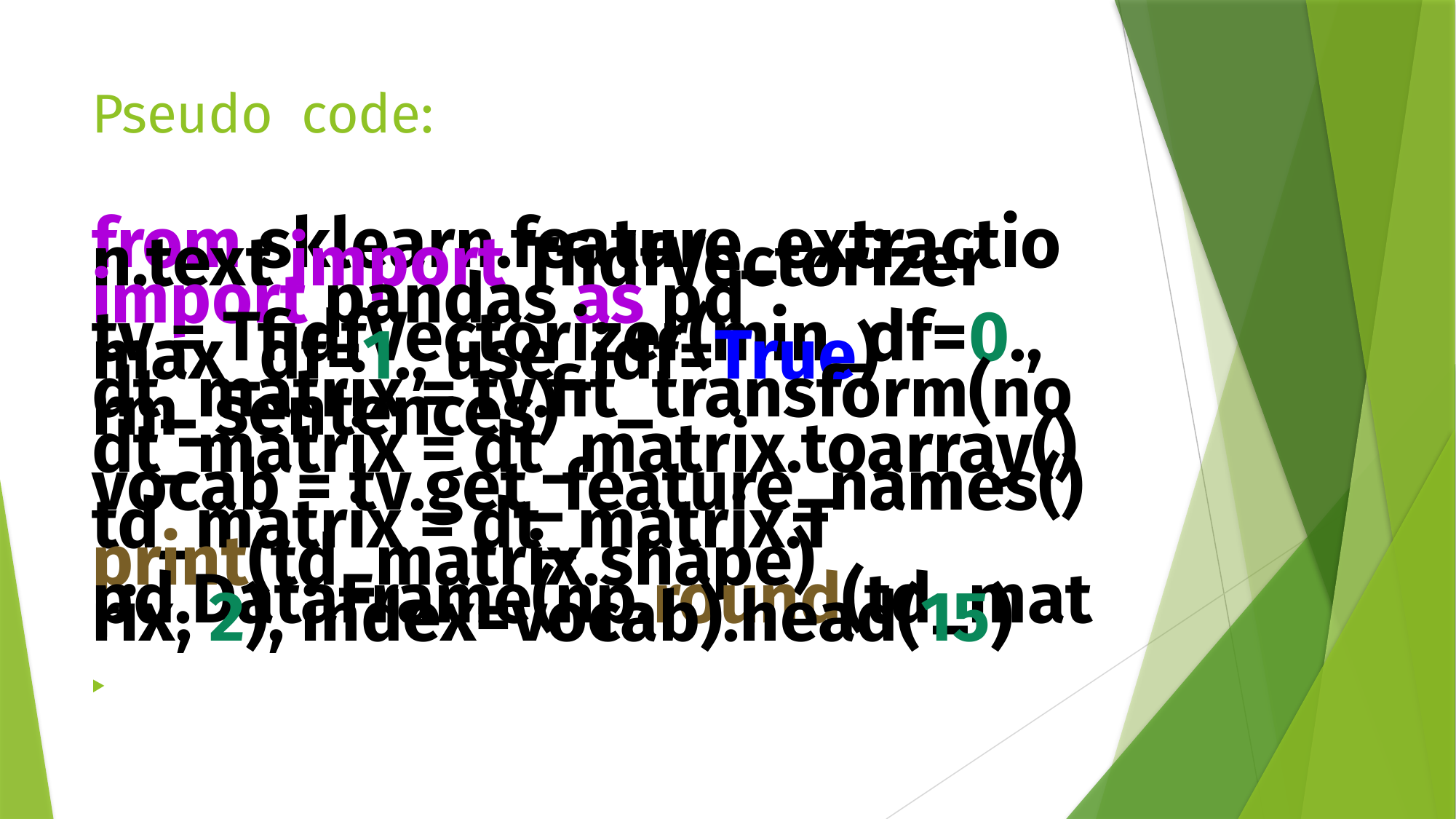

# Pseudo  code:
from sklearn.feature_extraction.text import TfidfVectorizer
import pandas as pd
tv = TfidfVectorizer(min_df=0., max_df=1., use_idf=True)
dt_matrix = tv.fit_transform(norm_sentences)
dt_matrix = dt_matrix.toarray()
vocab = tv.get_feature_names()
td_matrix = dt_matrix.T
print(td_matrix.shape)
pd.DataFrame(np.round(td_matrix, 2), index=vocab).head(15)